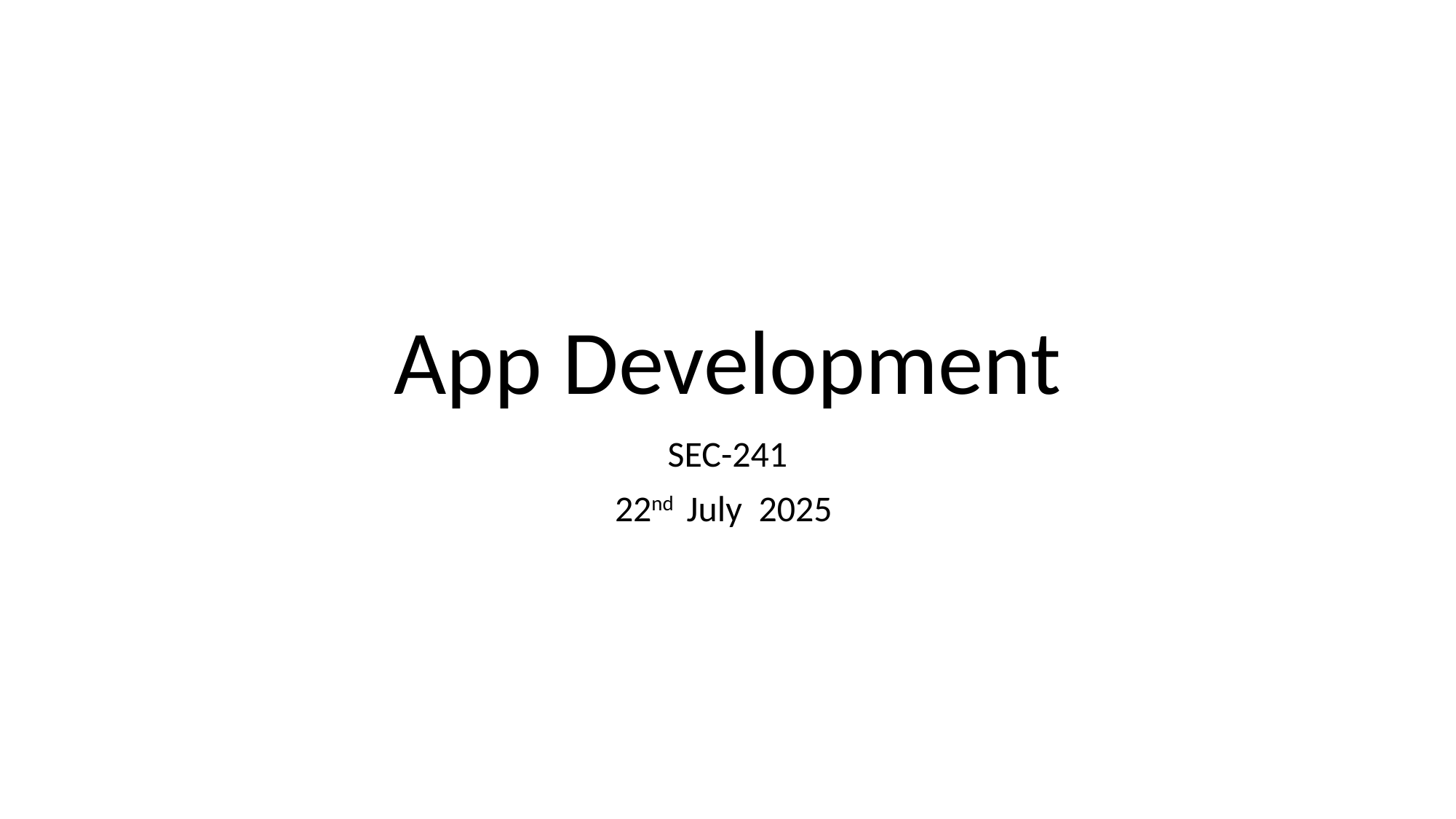

# App Development
SEC-241
22nd  July  2025